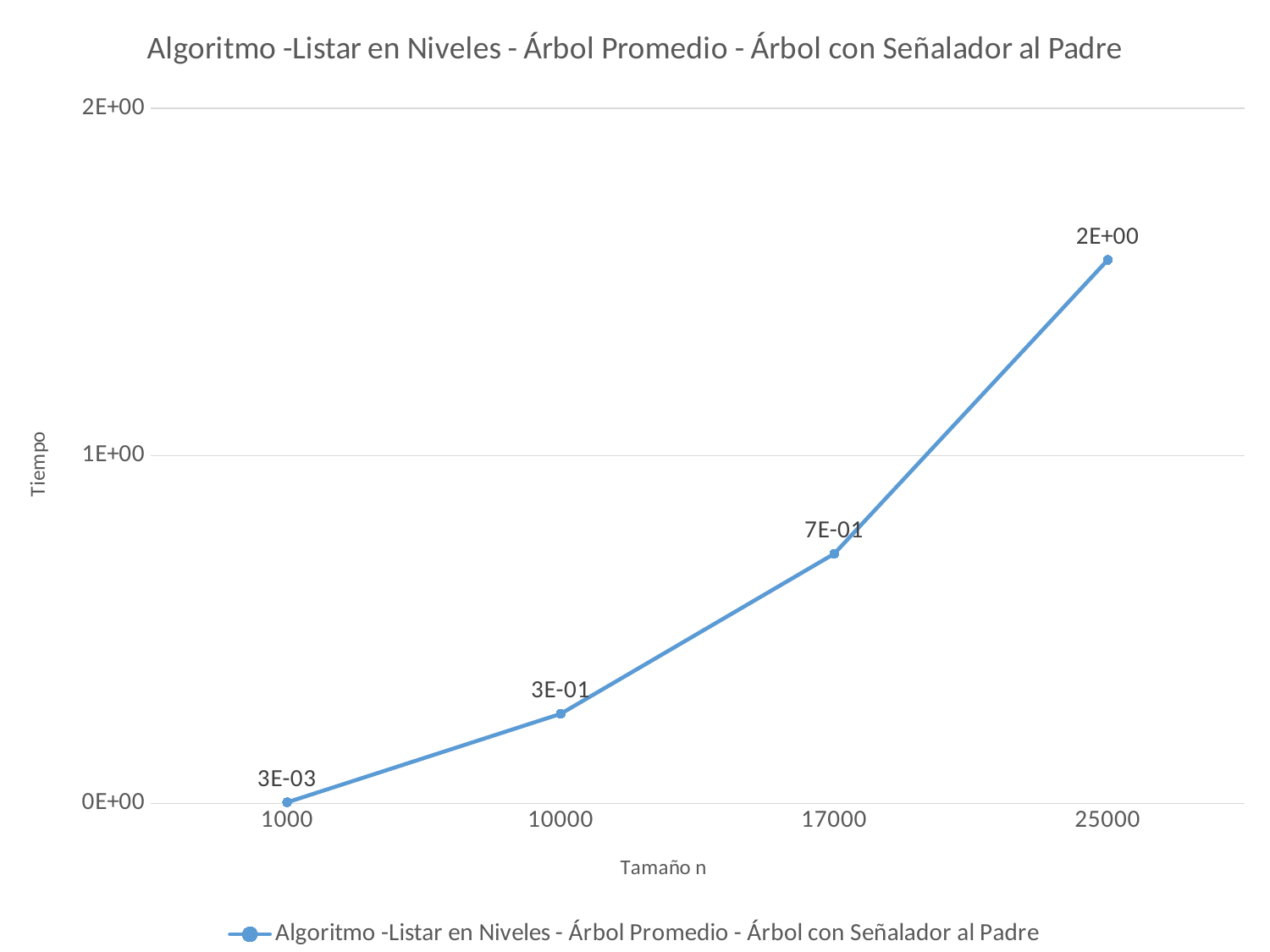

### Chart:

| Category | Algoritmo -Listar en Niveles - Árbol Promedio - Árbol con Señalador al Padre |
|---|---|
| 1000 | 0.00299358 |
| 10000 | 0.257629 |
| 17000 | 0.717937 |
| 25000 | 1.56363 |